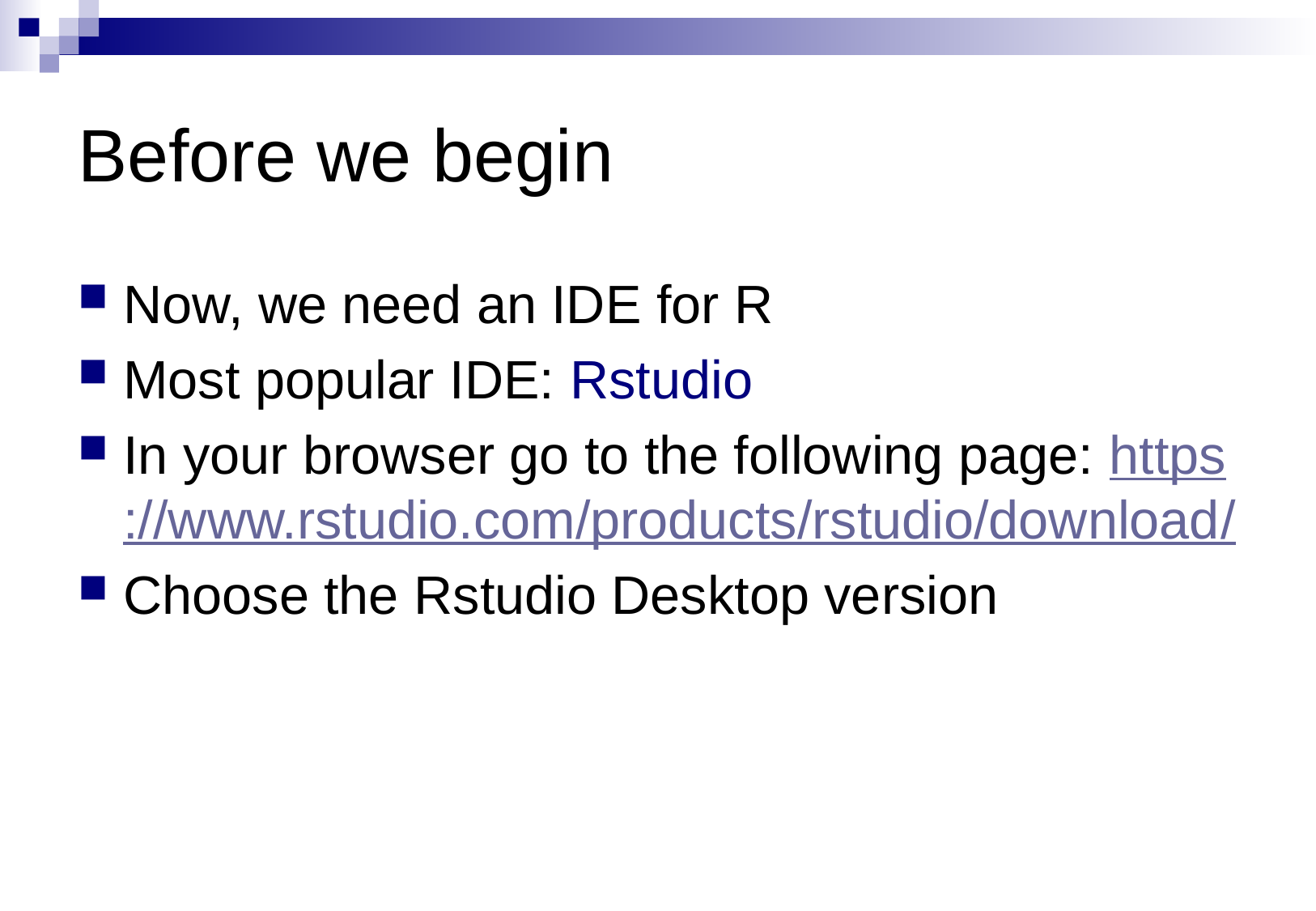

# Before we begin
Now, we need an IDE for R
Most popular IDE: Rstudio
In your browser go to the following page: https://www.rstudio.com/products/rstudio/download/
Choose the Rstudio Desktop version